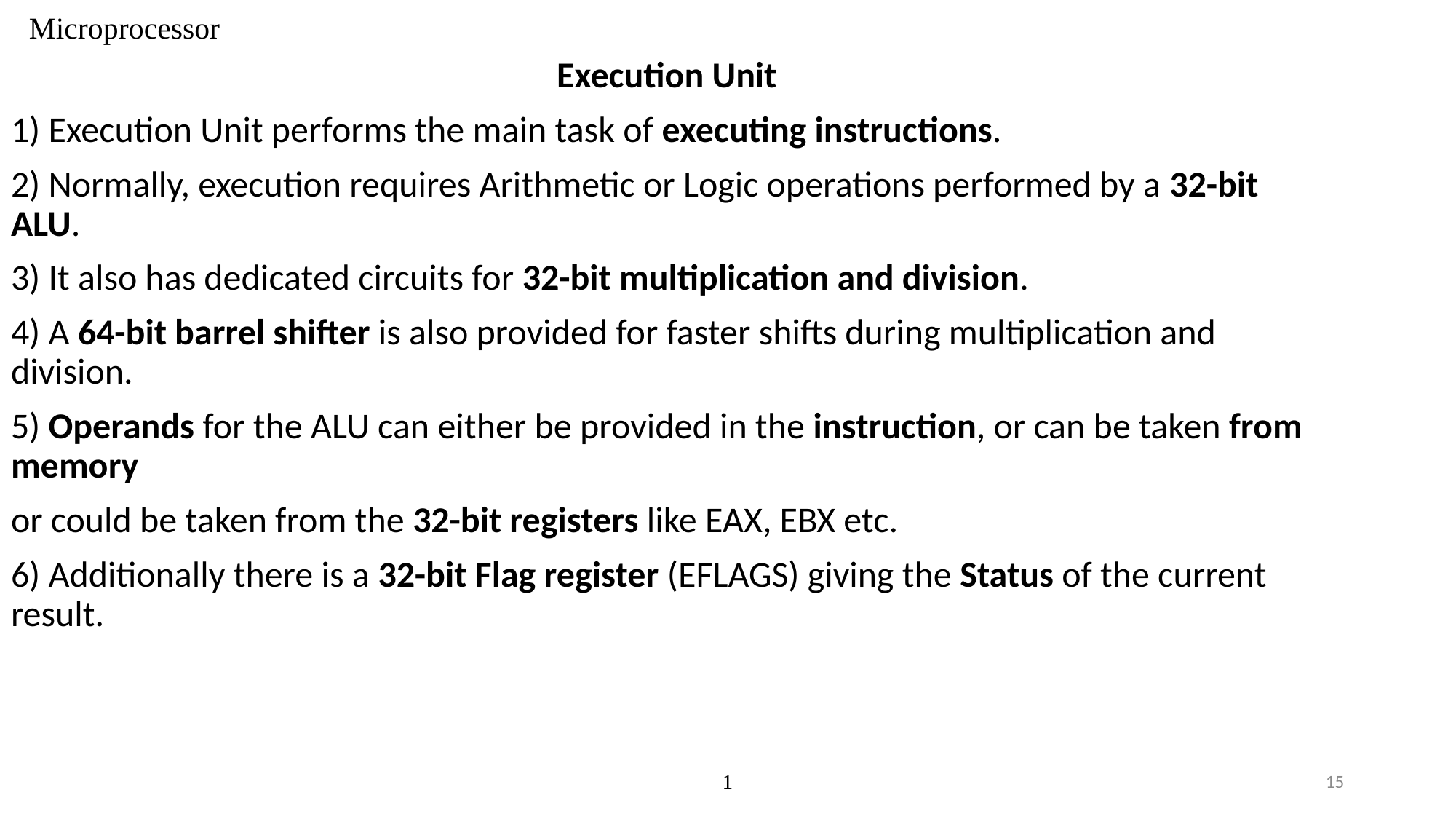

# Microprocessor
Execution Unit
1) Execution Unit performs the main task of executing instructions.
2) Normally, execution requires Arithmetic or Logic operations performed by a 32-bit ALU.
3) It also has dedicated circuits for 32-bit multiplication and division.
4) A 64-bit barrel shifter is also provided for faster shifts during multiplication and division.
5) Operands for the ALU can either be provided in the instruction, or can be taken from memory
or could be taken from the 32-bit registers like EAX, EBX etc.
6) Additionally there is a 32-bit Flag register (EFLAGS) giving the Status of the current result.

1
15